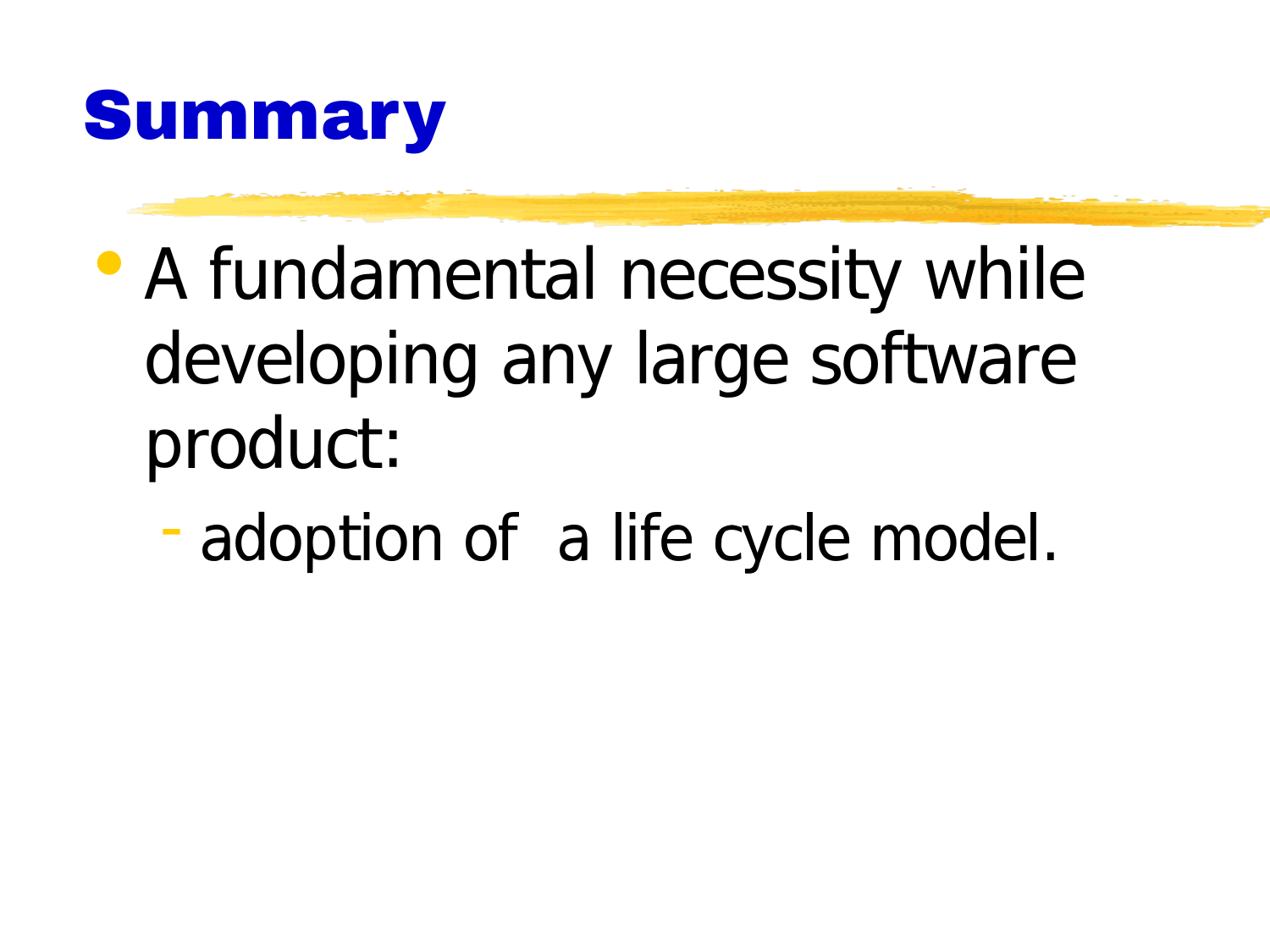

# Summary
A fundamental necessity while developing any large software product:
adoption of  a life cycle model.
93